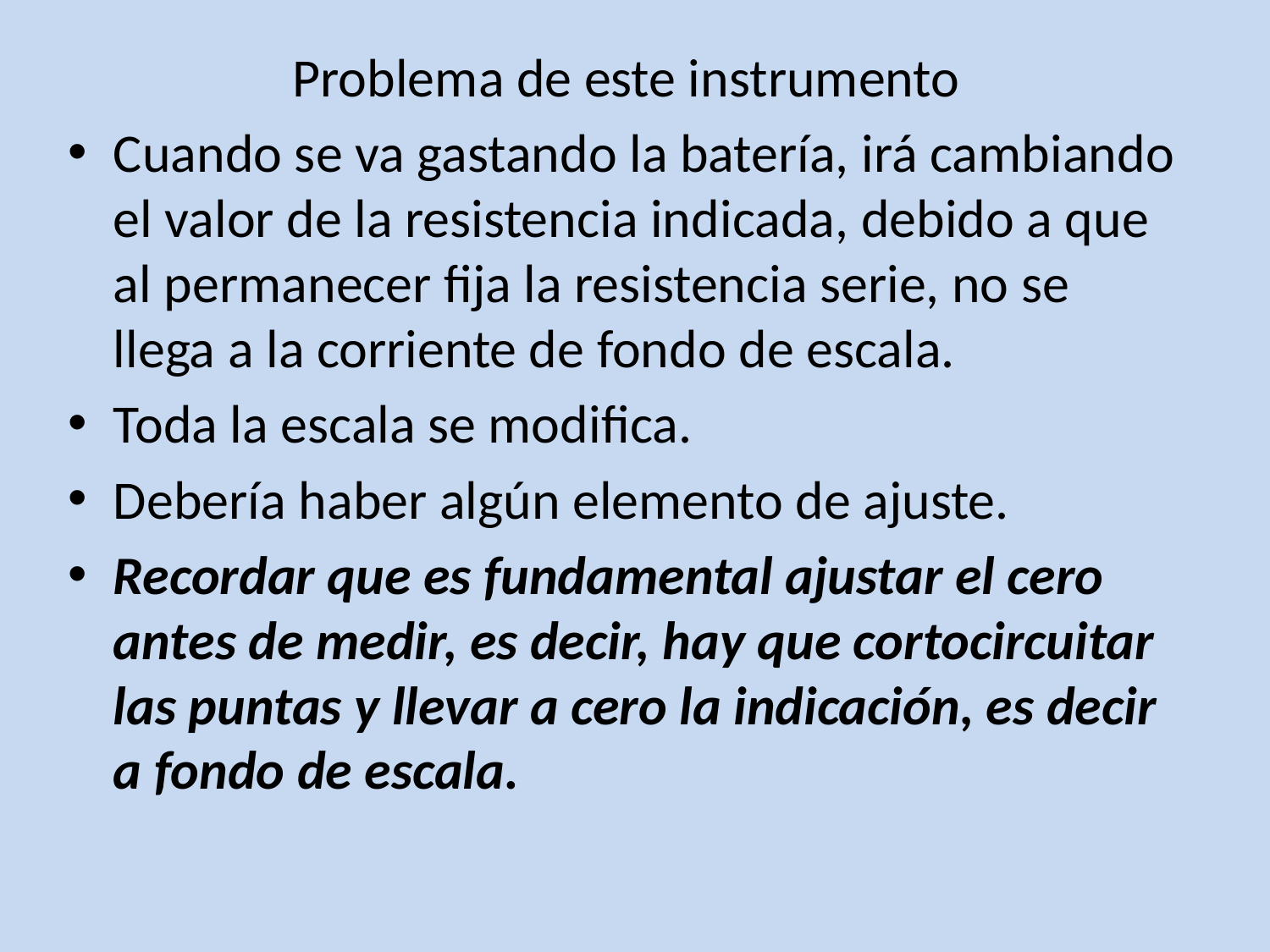

Problema de este instrumento
Cuando se va gastando la batería, irá cambiando el valor de la resistencia indicada, debido a que al permanecer fija la resistencia serie, no se llega a la corriente de fondo de escala.
Toda la escala se modifica.
Debería haber algún elemento de ajuste.
Recordar que es fundamental ajustar el cero antes de medir, es decir, hay que cortocircuitar las puntas y llevar a cero la indicación, es decir a fondo de escala.